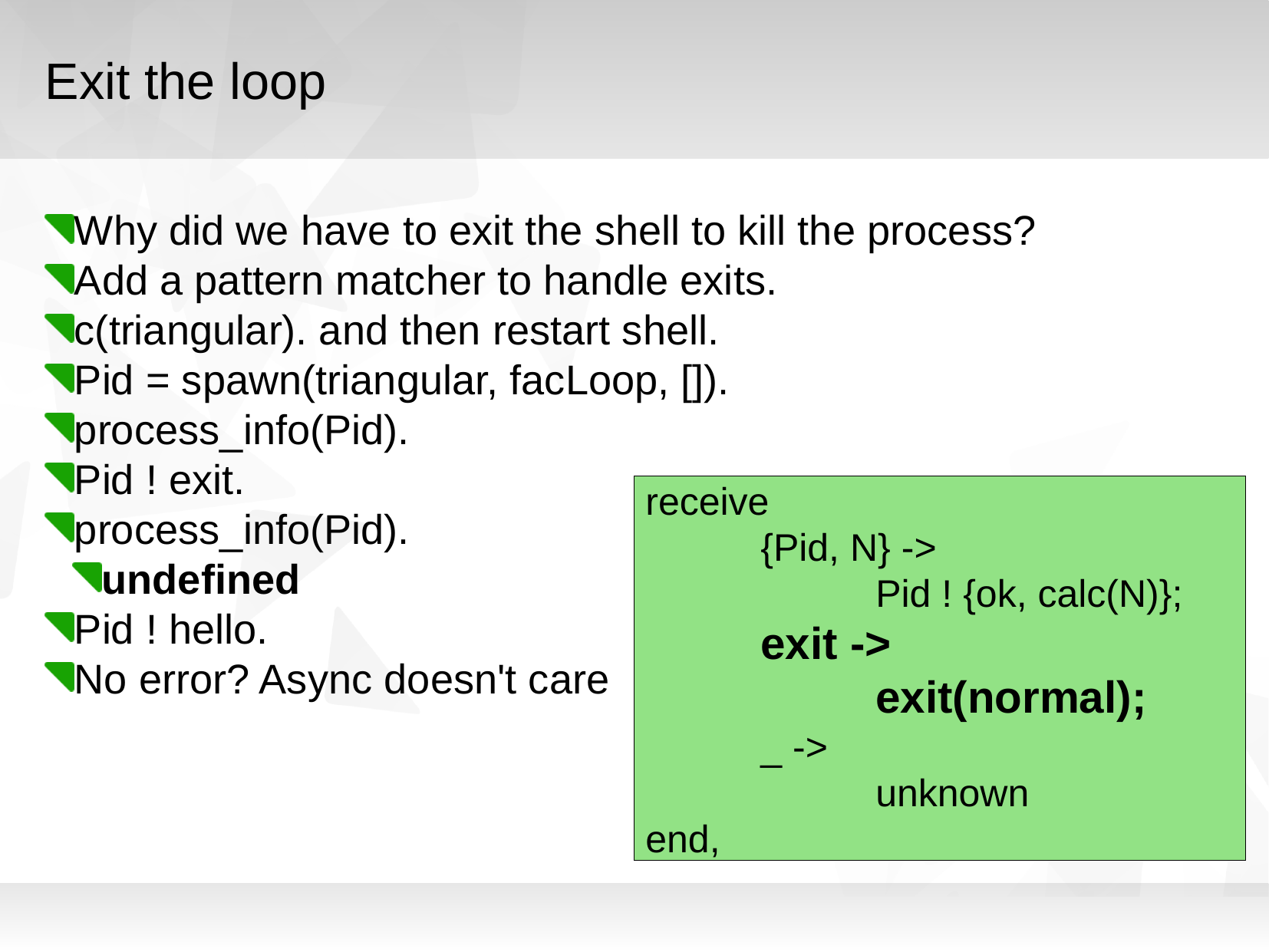

Exit the loop
Why did we have to exit the shell to kill the process?
Add a pattern matcher to handle exits.
c(triangular). and then restart shell.
Pid = spawn(triangular, facLoop, []).
process_info(Pid).
Pid ! exit.
process_info(Pid).
undefined
Pid ! hello.
No error? Async doesn't care
receive
	{Pid, N} ->
		Pid ! {ok, calc(N)};
	exit ->
		exit(normal);
	_ ->
		unknown
end,